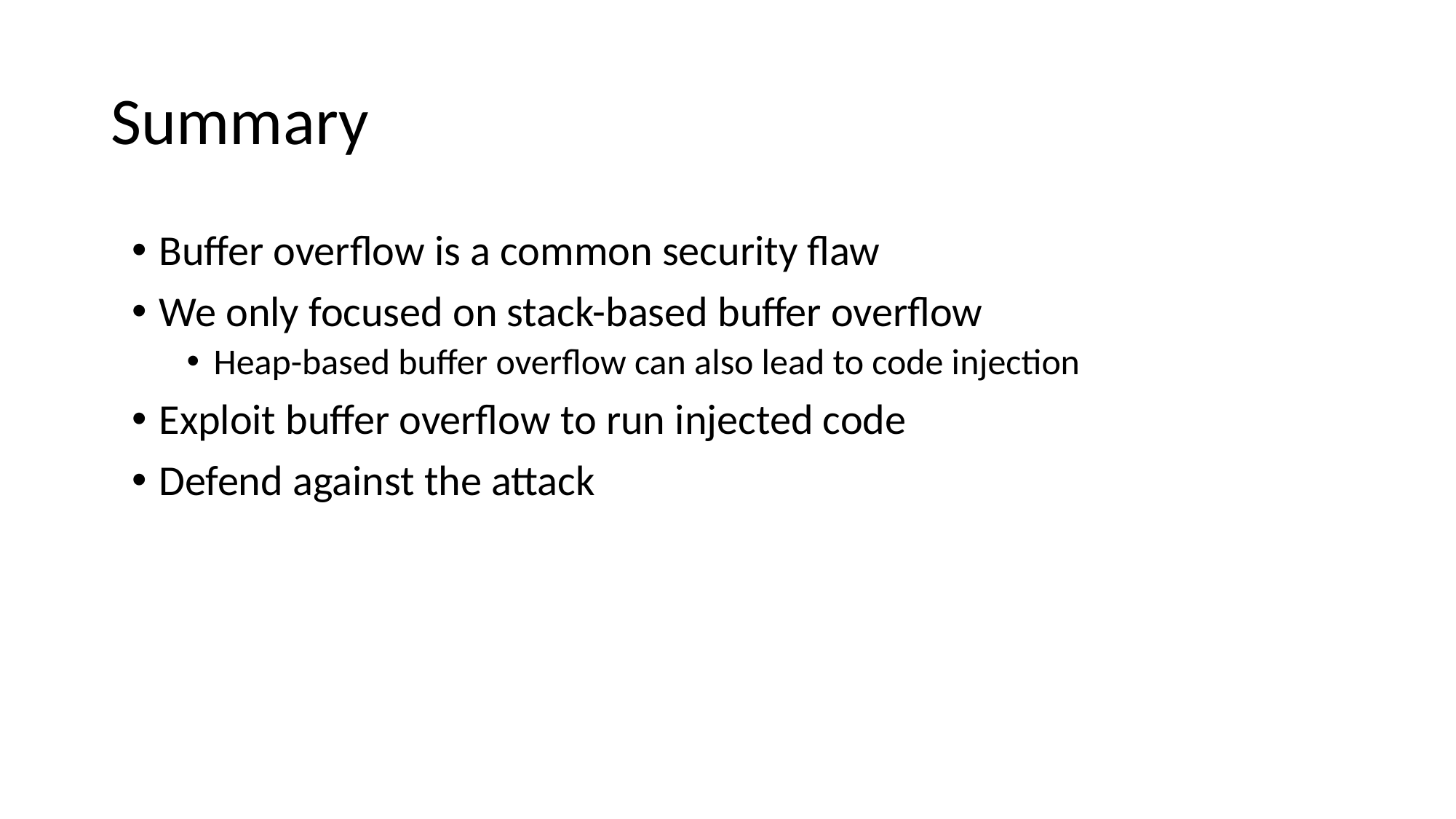

# Summary
Buffer overflow is a common security flaw
We only focused on stack-based buffer overflow
Heap-based buffer overflow can also lead to code injection
Exploit buffer overflow to run injected code
Defend against the attack